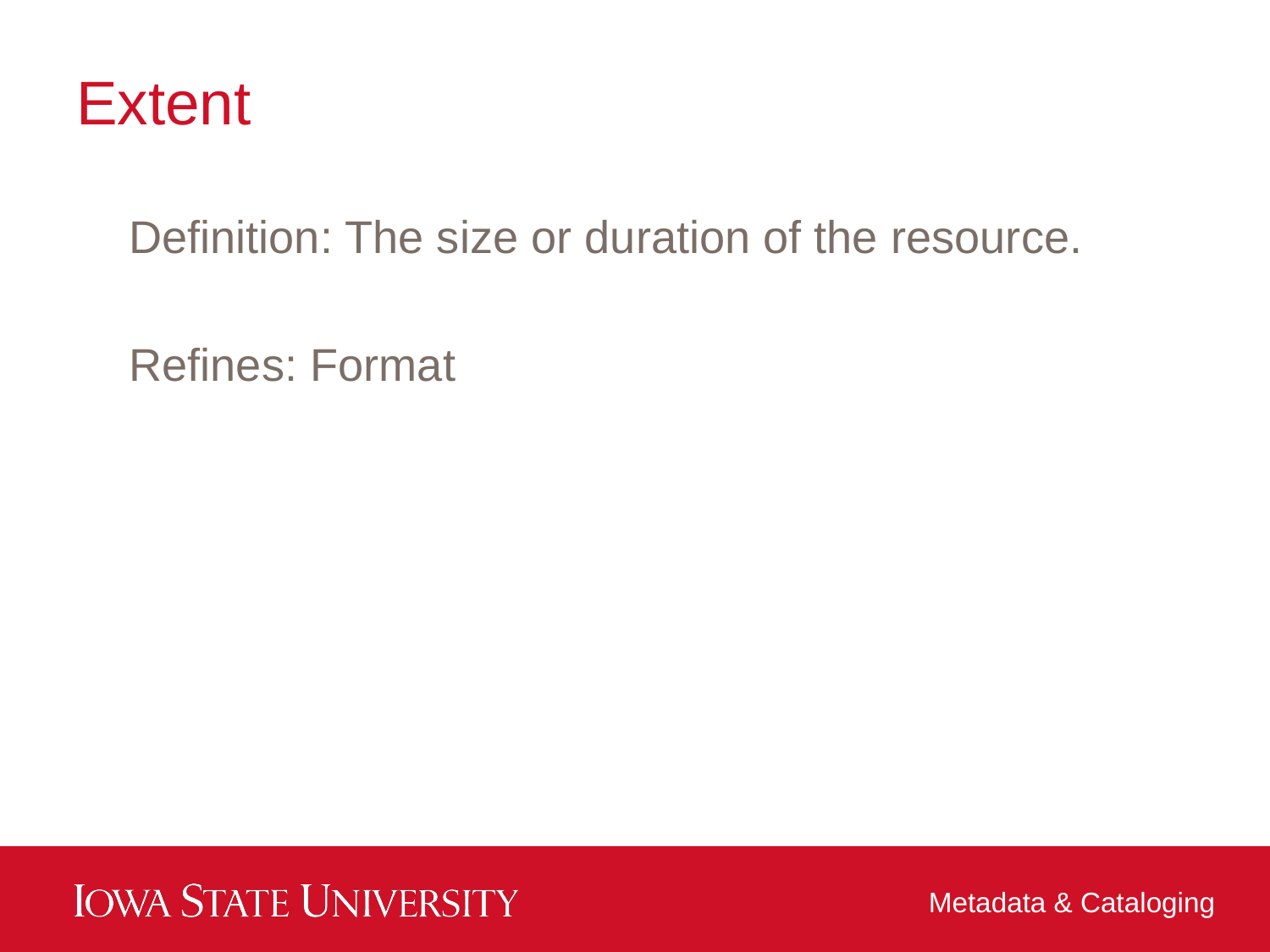

# Extent
Definition: The size or duration of the resource.

Refines: Format